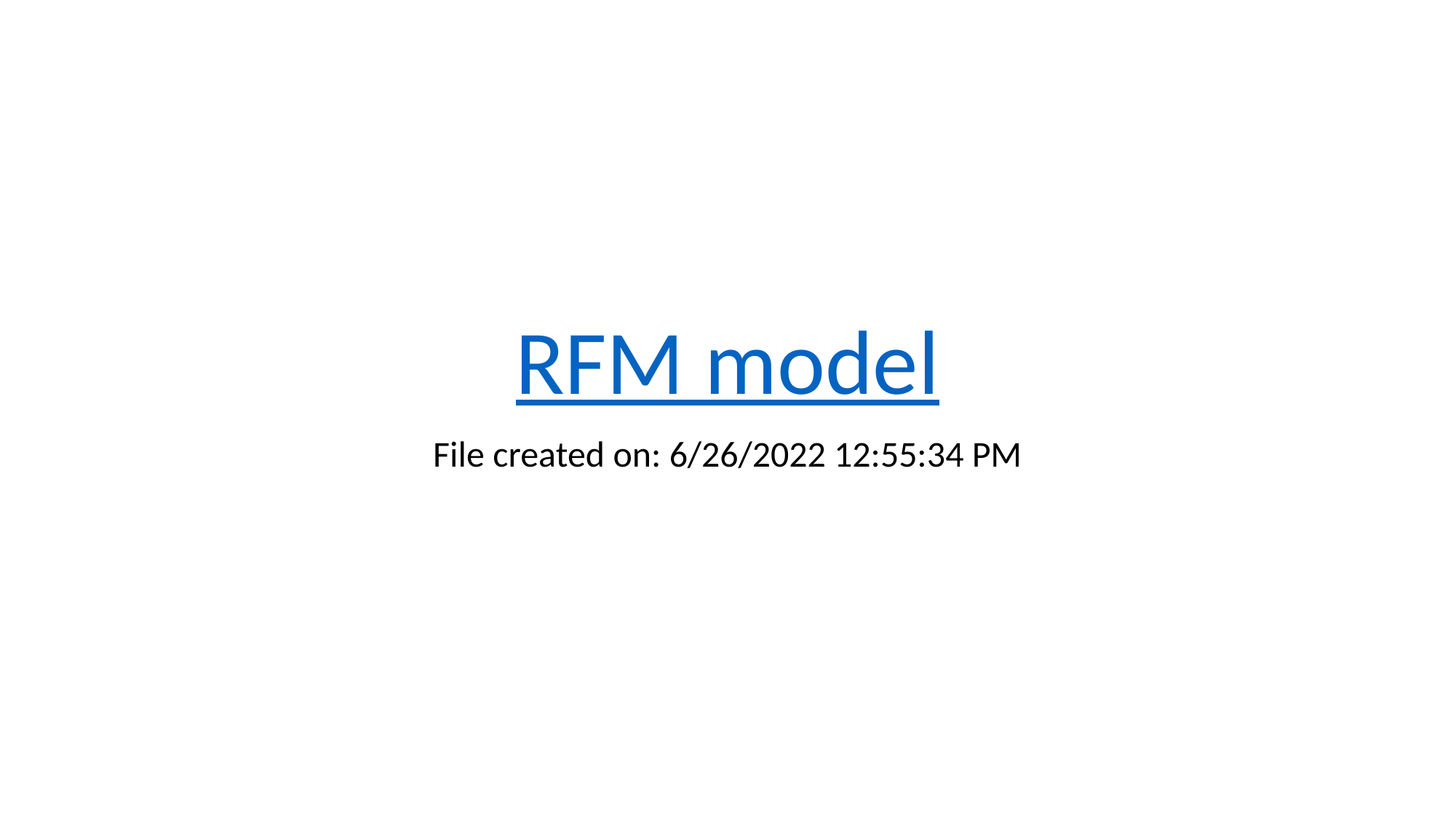

# RFM model
File created on: 6/26/2022 12:55:34 PM